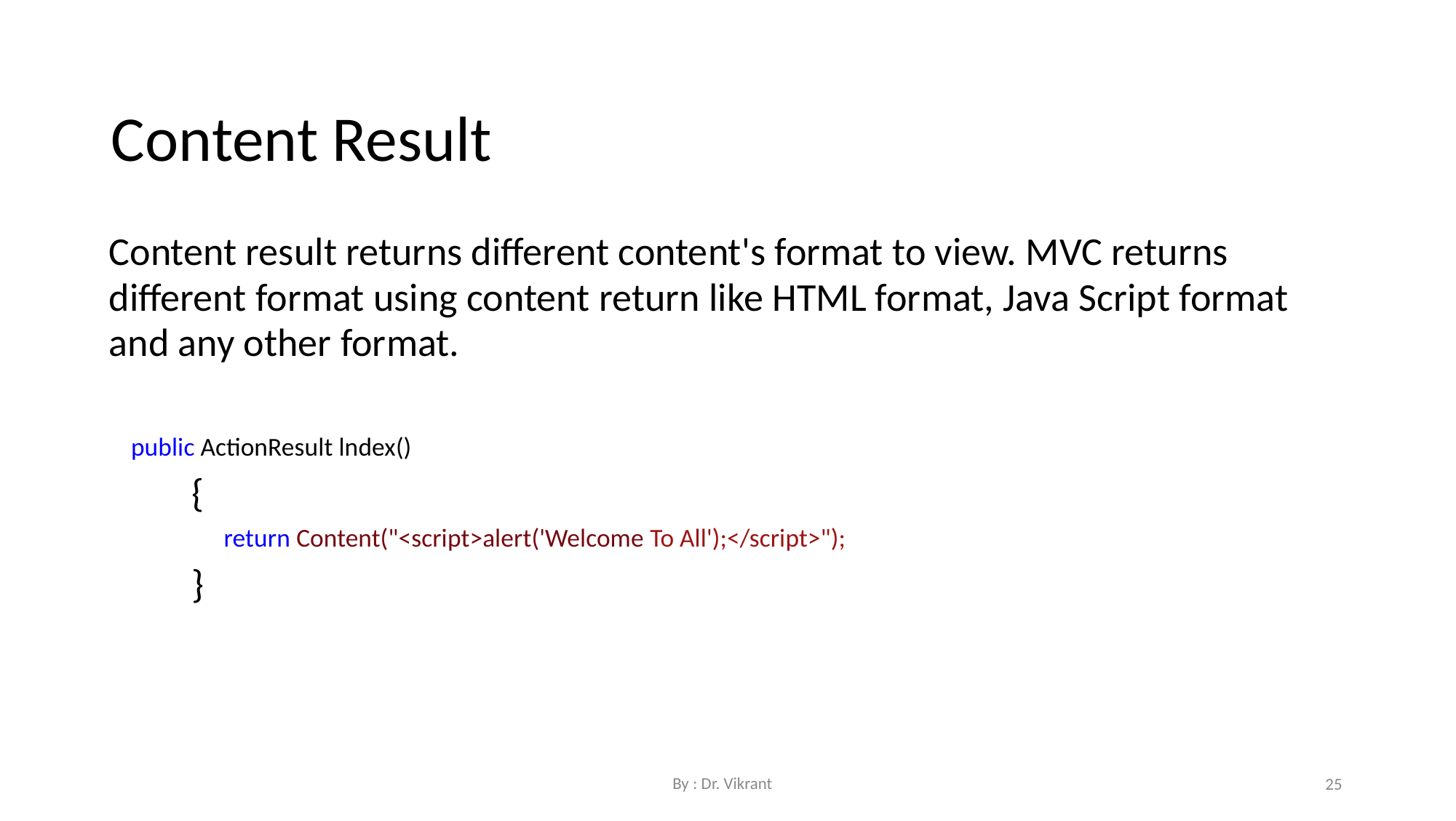

Content Result
Content result returns different content's format to view. MVC returns different format using content return like HTML format, Java Script format and any other format.
public ActionResult lndex()
{
return Content("<script>alert('Welcome To All');</script>");
}
By : Dr. Vikrant
25